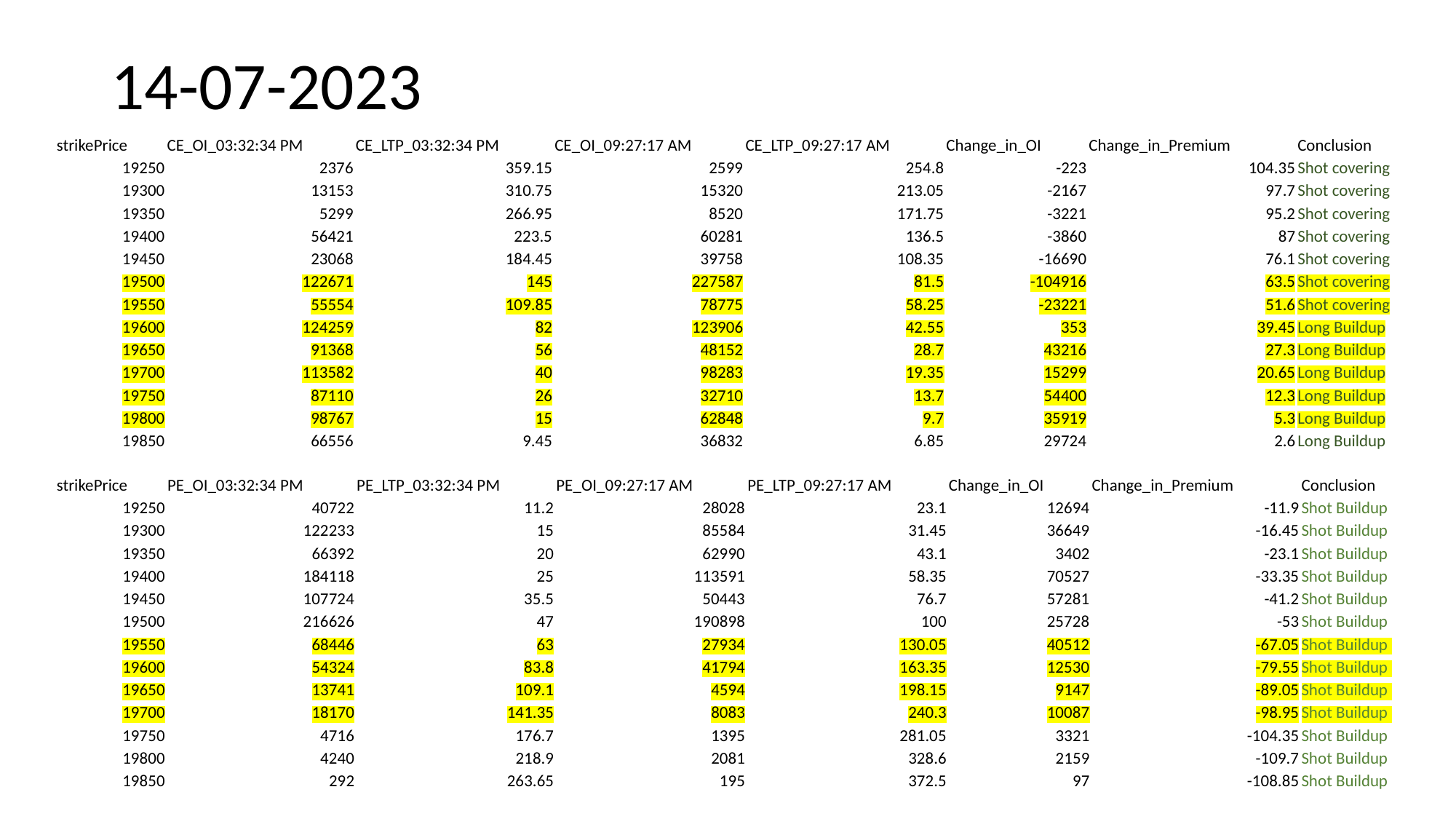

# 14-07-2023
| strikePrice | CE\_OI\_03:32:34 PM | CE\_LTP\_03:32:34 PM | CE\_OI\_09:27:17 AM | CE\_LTP\_09:27:17 AM | Change\_in\_OI | Change\_in\_Premium | Conclusion |
| --- | --- | --- | --- | --- | --- | --- | --- |
| 19250 | 2376 | 359.15 | 2599 | 254.8 | -223 | 104.35 | Shot covering |
| 19300 | 13153 | 310.75 | 15320 | 213.05 | -2167 | 97.7 | Shot covering |
| 19350 | 5299 | 266.95 | 8520 | 171.75 | -3221 | 95.2 | Shot covering |
| 19400 | 56421 | 223.5 | 60281 | 136.5 | -3860 | 87 | Shot covering |
| 19450 | 23068 | 184.45 | 39758 | 108.35 | -16690 | 76.1 | Shot covering |
| 19500 | 122671 | 145 | 227587 | 81.5 | -104916 | 63.5 | Shot covering |
| 19550 | 55554 | 109.85 | 78775 | 58.25 | -23221 | 51.6 | Shot covering |
| 19600 | 124259 | 82 | 123906 | 42.55 | 353 | 39.45 | Long Buildup |
| 19650 | 91368 | 56 | 48152 | 28.7 | 43216 | 27.3 | Long Buildup |
| 19700 | 113582 | 40 | 98283 | 19.35 | 15299 | 20.65 | Long Buildup |
| 19750 | 87110 | 26 | 32710 | 13.7 | 54400 | 12.3 | Long Buildup |
| 19800 | 98767 | 15 | 62848 | 9.7 | 35919 | 5.3 | Long Buildup |
| 19850 | 66556 | 9.45 | 36832 | 6.85 | 29724 | 2.6 | Long Buildup |
| strikePrice | PE\_OI\_03:32:34 PM | PE\_LTP\_03:32:34 PM | PE\_OI\_09:27:17 AM | PE\_LTP\_09:27:17 AM | Change\_in\_OI | Change\_in\_Premium | Conclusion |
| --- | --- | --- | --- | --- | --- | --- | --- |
| 19250 | 40722 | 11.2 | 28028 | 23.1 | 12694 | -11.9 | Shot Buildup |
| 19300 | 122233 | 15 | 85584 | 31.45 | 36649 | -16.45 | Shot Buildup |
| 19350 | 66392 | 20 | 62990 | 43.1 | 3402 | -23.1 | Shot Buildup |
| 19400 | 184118 | 25 | 113591 | 58.35 | 70527 | -33.35 | Shot Buildup |
| 19450 | 107724 | 35.5 | 50443 | 76.7 | 57281 | -41.2 | Shot Buildup |
| 19500 | 216626 | 47 | 190898 | 100 | 25728 | -53 | Shot Buildup |
| 19550 | 68446 | 63 | 27934 | 130.05 | 40512 | -67.05 | Shot Buildup |
| 19600 | 54324 | 83.8 | 41794 | 163.35 | 12530 | -79.55 | Shot Buildup |
| 19650 | 13741 | 109.1 | 4594 | 198.15 | 9147 | -89.05 | Shot Buildup |
| 19700 | 18170 | 141.35 | 8083 | 240.3 | 10087 | -98.95 | Shot Buildup |
| 19750 | 4716 | 176.7 | 1395 | 281.05 | 3321 | -104.35 | Shot Buildup |
| 19800 | 4240 | 218.9 | 2081 | 328.6 | 2159 | -109.7 | Shot Buildup |
| 19850 | 292 | 263.65 | 195 | 372.5 | 97 | -108.85 | Shot Buildup |